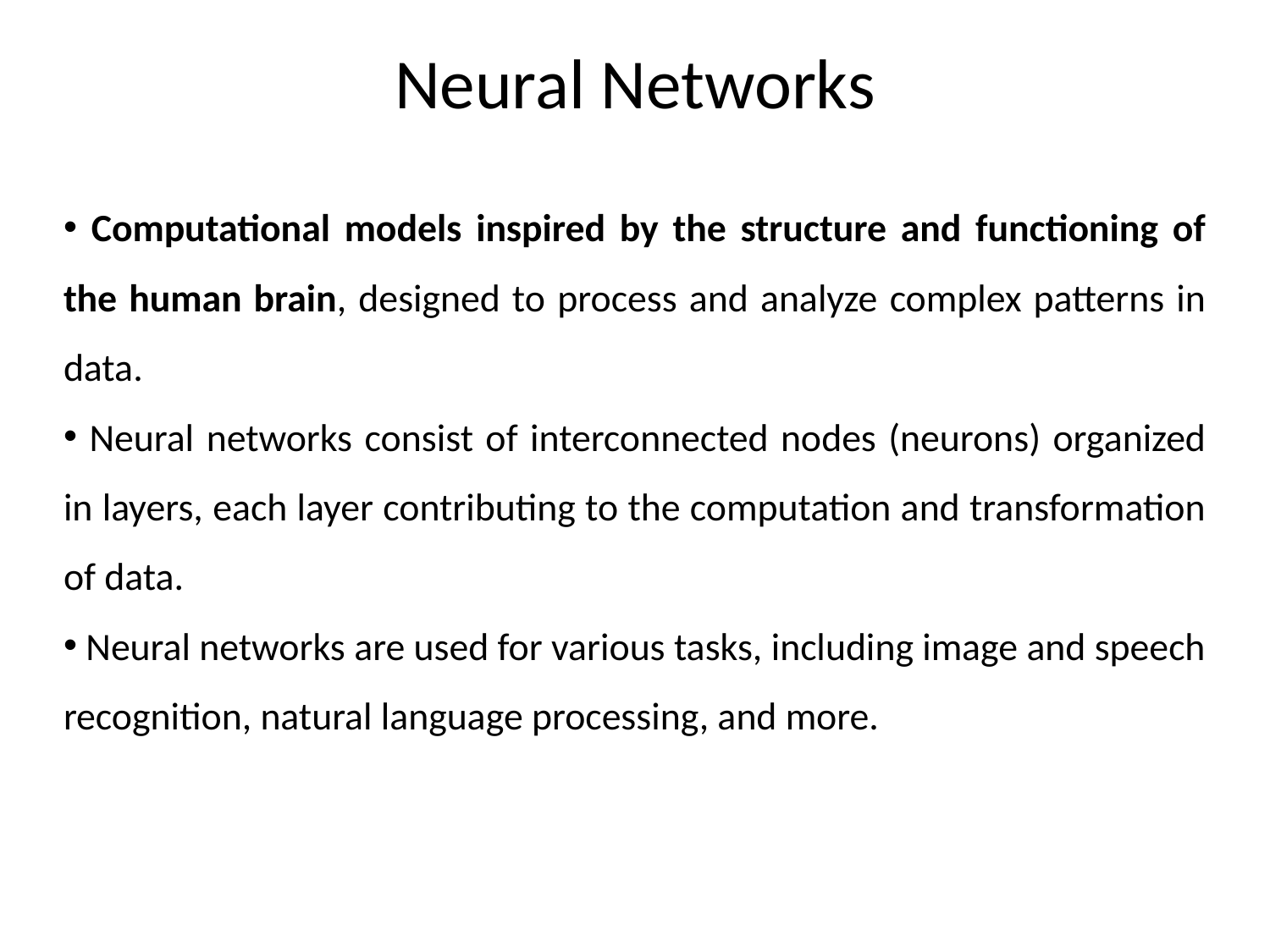

# Neural Networks
 Computational models inspired by the structure and functioning of the human brain, designed to process and analyze complex patterns in data.
 Neural networks consist of interconnected nodes (neurons) organized in layers, each layer contributing to the computation and transformation of data.
 Neural networks are used for various tasks, including image and speech recognition, natural language processing, and more.